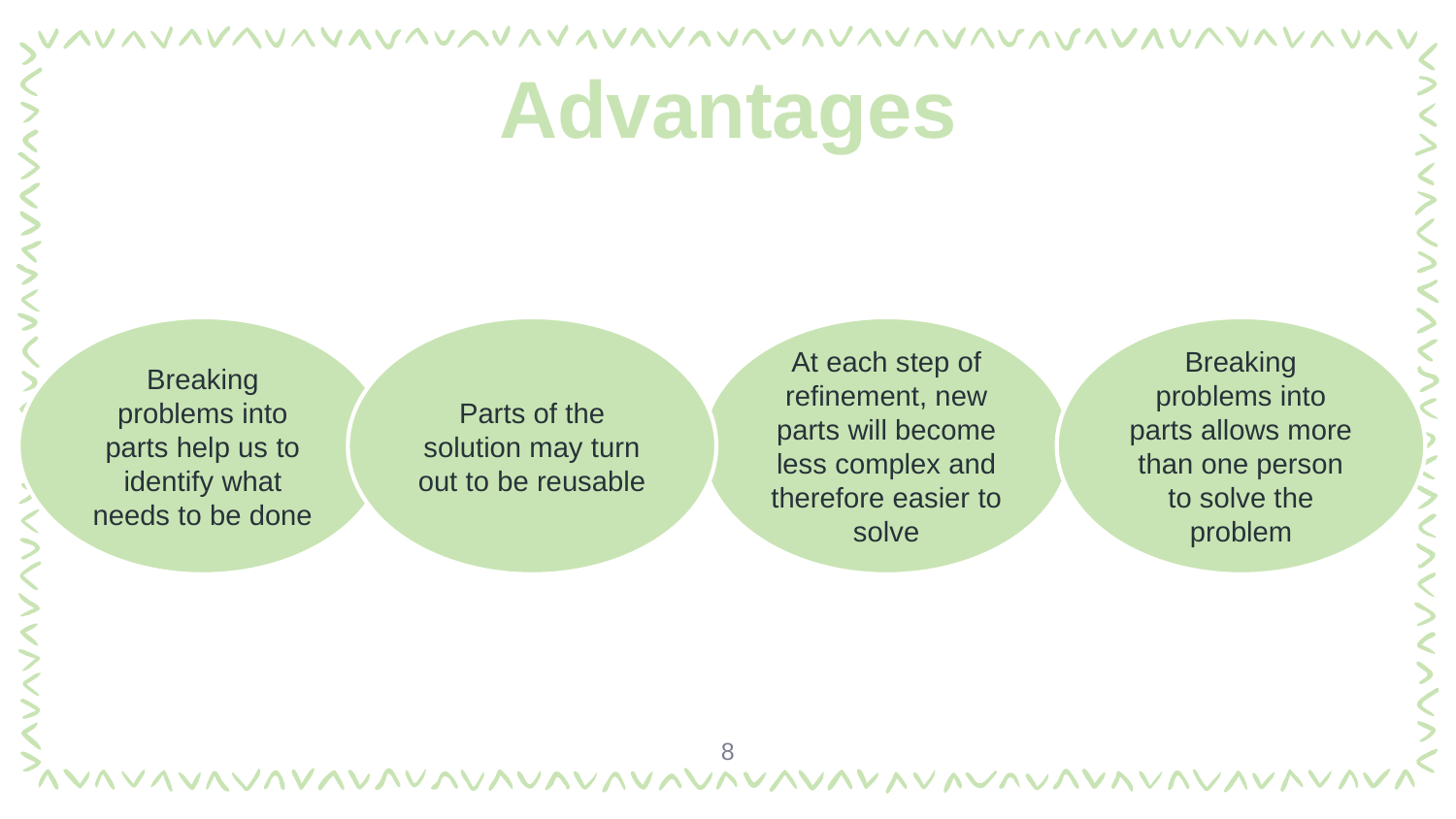

# Advantages
Breaking problems into parts help us to identify what needs to be done
Parts of the solution may turn out to be reusable
At each step of refinement, new parts will become less complex and therefore easier to solve
Breaking problems into parts allows more than one person to solve the problem
8